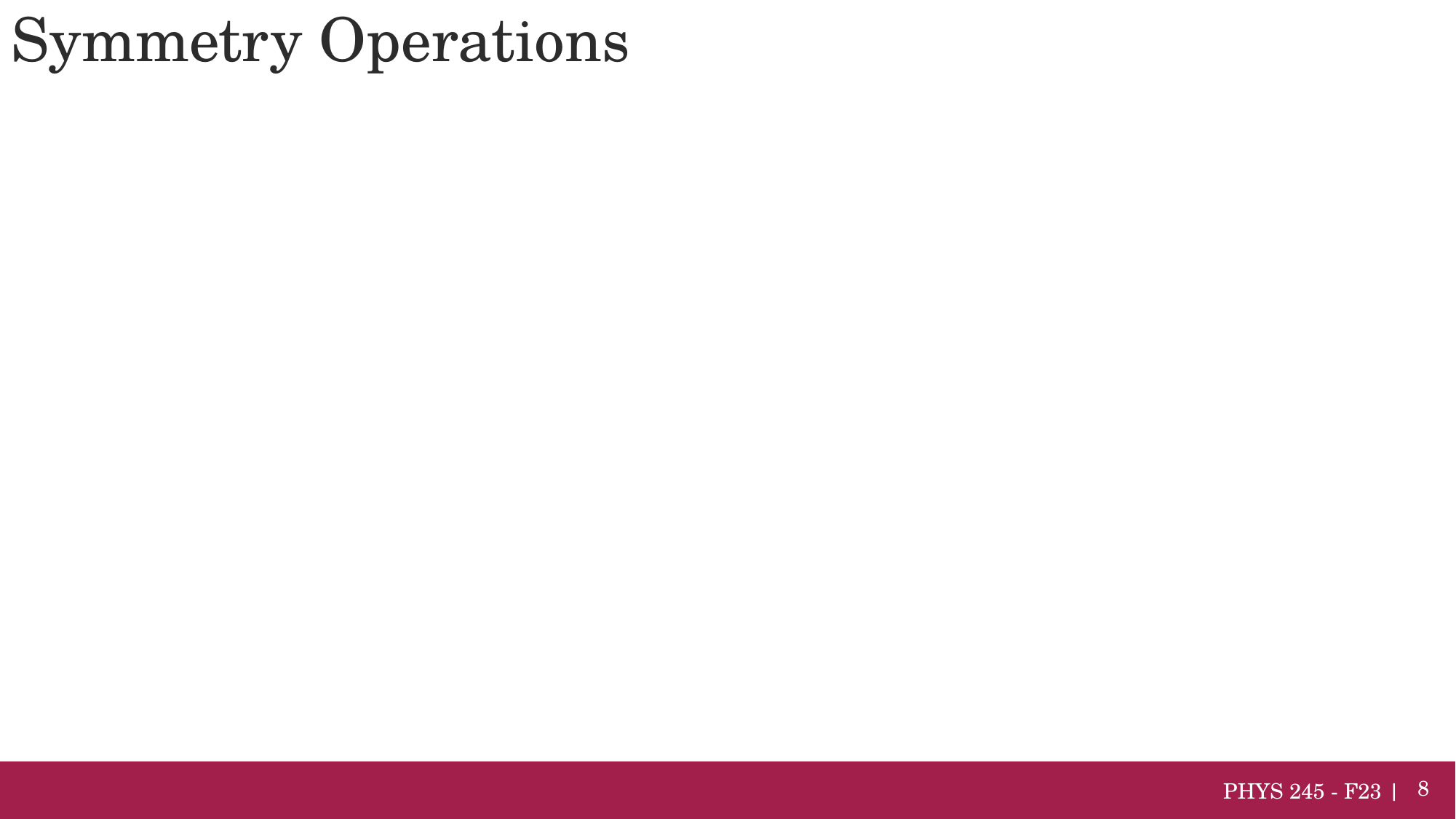

# Symmetry Operations

PHYS 245 - F23 |
8